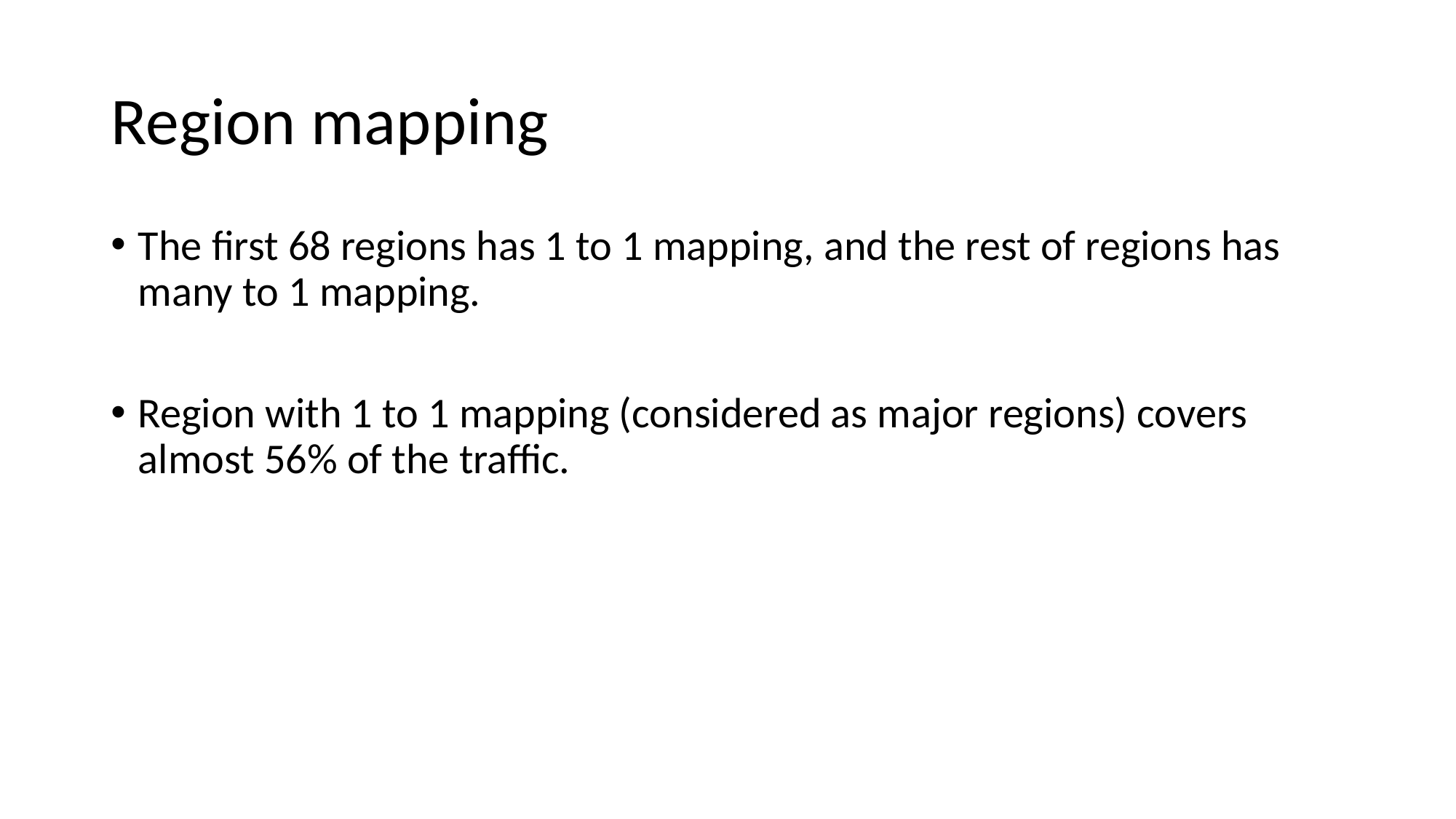

# Region mapping
The first 68 regions has 1 to 1 mapping, and the rest of regions has many to 1 mapping.

Region with 1 to 1 mapping (considered as major regions) covers almost 56% of the traffic.